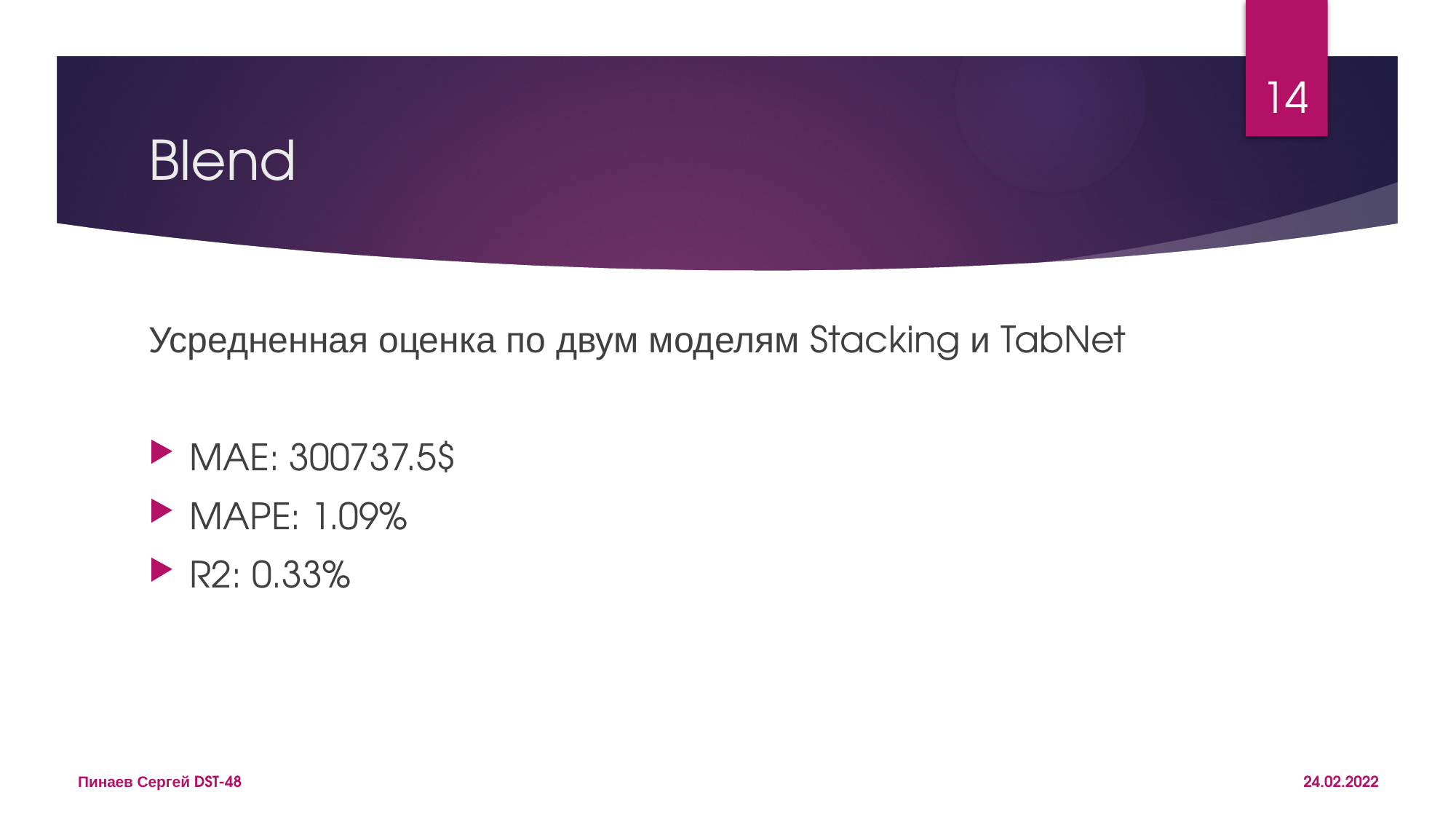

14
# Blend
Усредненная оценка по двум моделям Stacking и TabNet

MAE: 300737.5$
MAPE: 1.09%
R2: 0.33%
Пинаев Сергей DST-48
24.02.2022